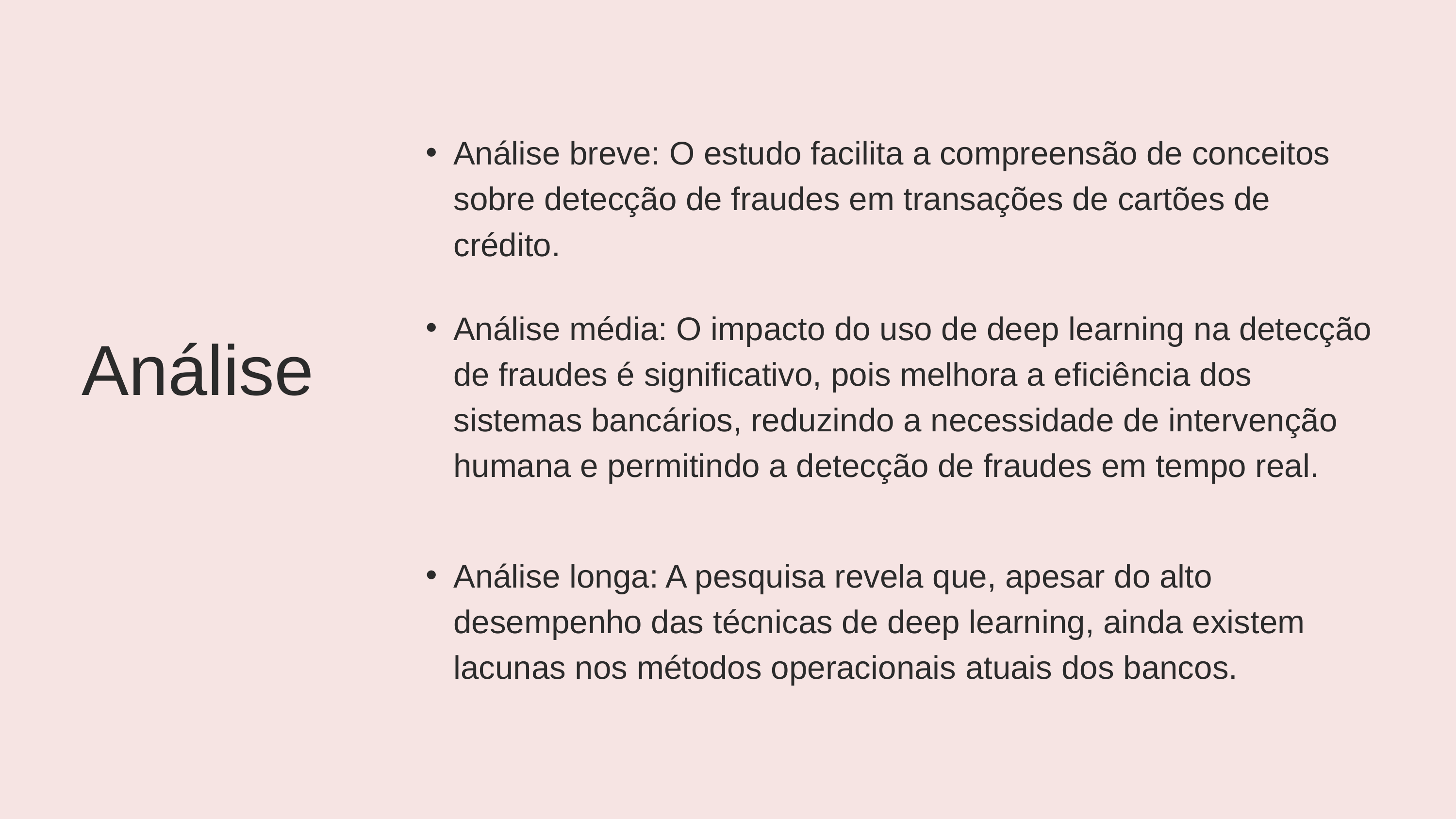

Análise breve: O estudo facilita a compreensão de conceitos sobre detecção de fraudes em transações de cartões de crédito.

Análise média: O impacto do uso de deep learning na detecção de fraudes é significativo, pois melhora a eficiência dos sistemas bancários, reduzindo a necessidade de intervenção humana e permitindo a detecção de fraudes em tempo real.
Análise
Análise longa: A pesquisa revela que, apesar do alto desempenho das técnicas de deep learning, ainda existem lacunas nos métodos operacionais atuais dos bancos.